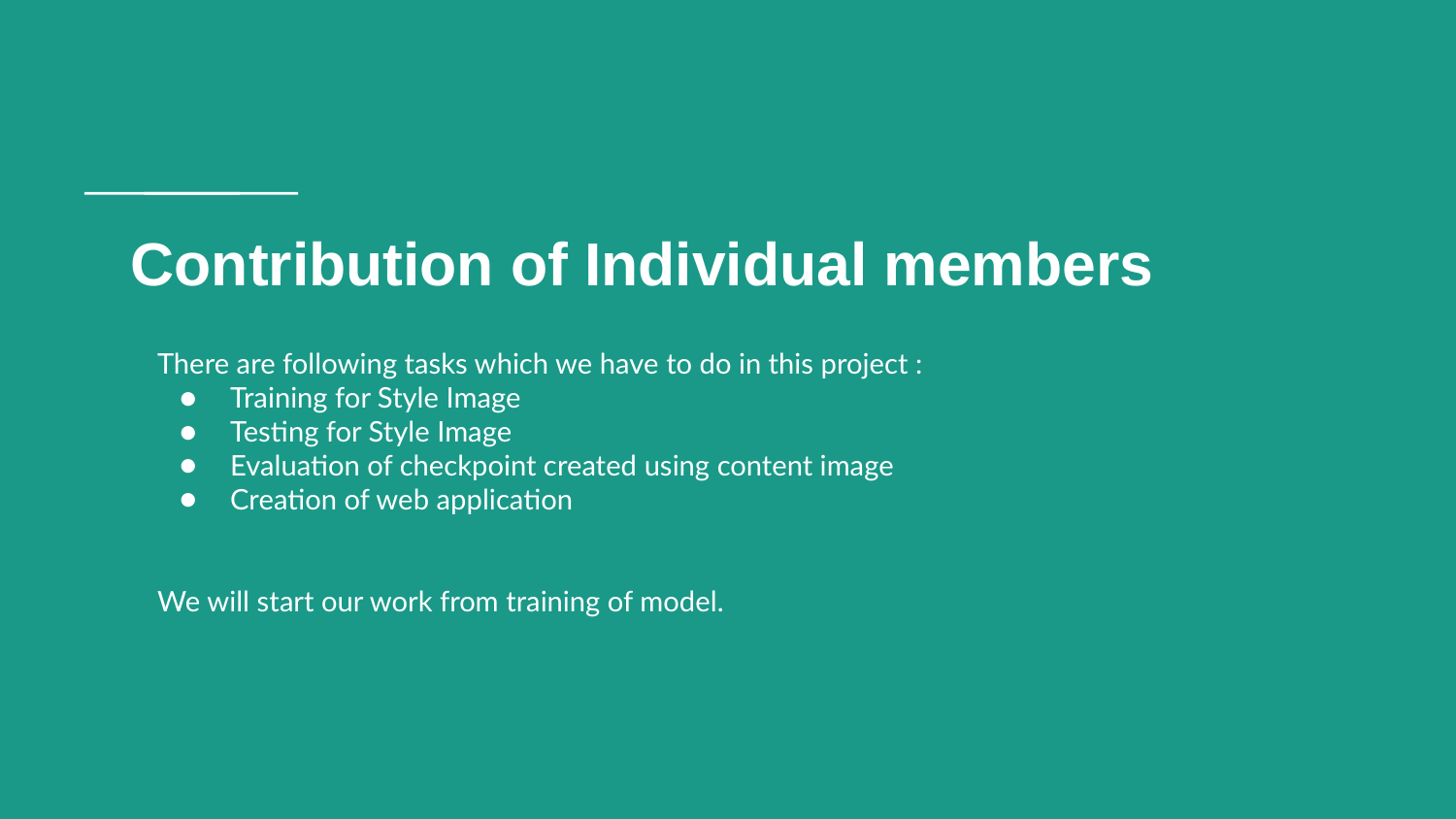

# Contribution of Individual members
There are following tasks which we have to do in this project :
Training for Style Image
Testing for Style Image
Evaluation of checkpoint created using content image
Creation of web application

We will start our work from training of model.